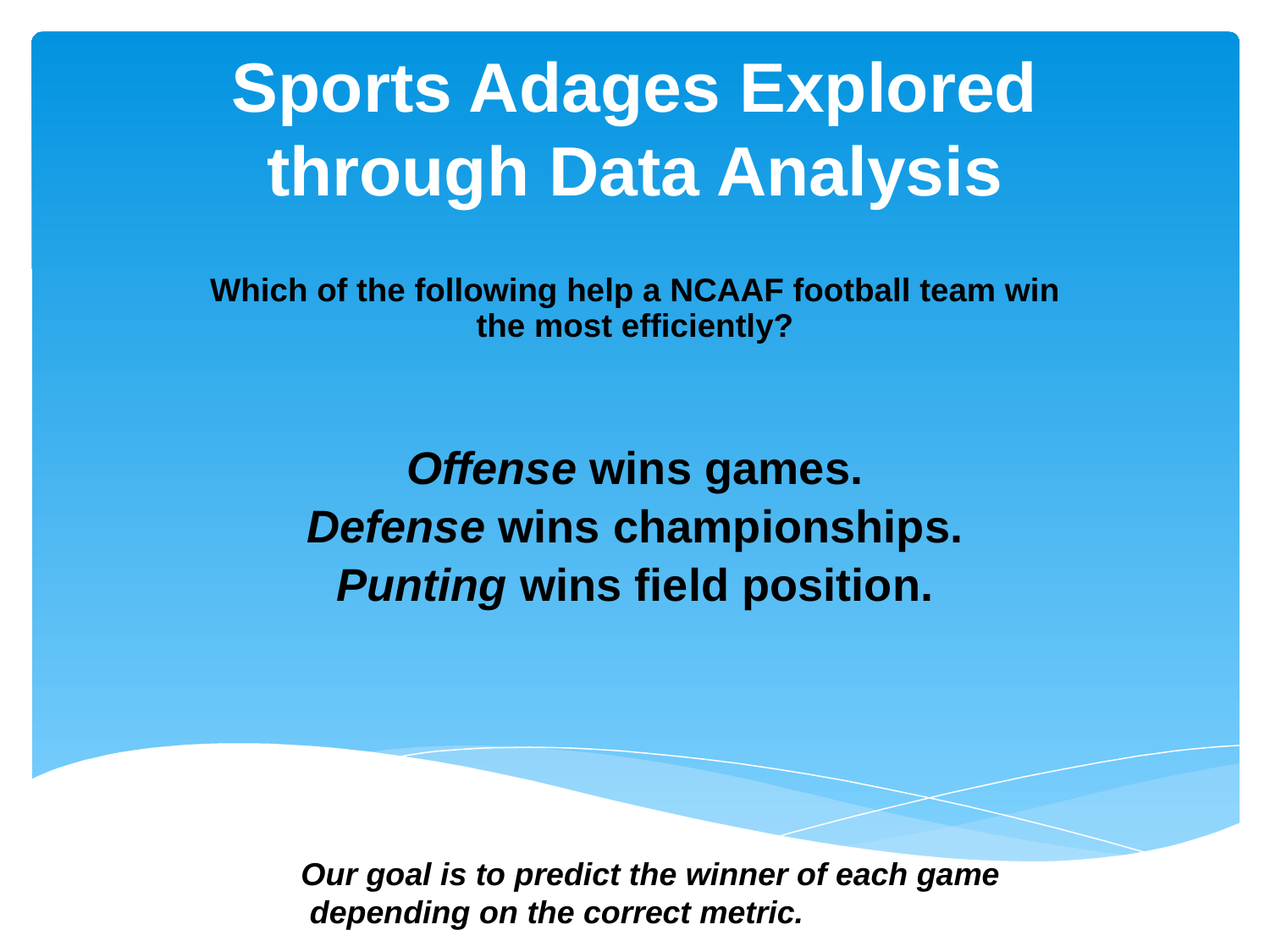

# Sports Adages Explored through Data Analysis
Which of the following help a NCAAF football team win the most efficiently?

Offense wins games.
Defense wins championships.
Punting wins field position.

Our goal is to predict the winner of each game  depending on the correct metric.